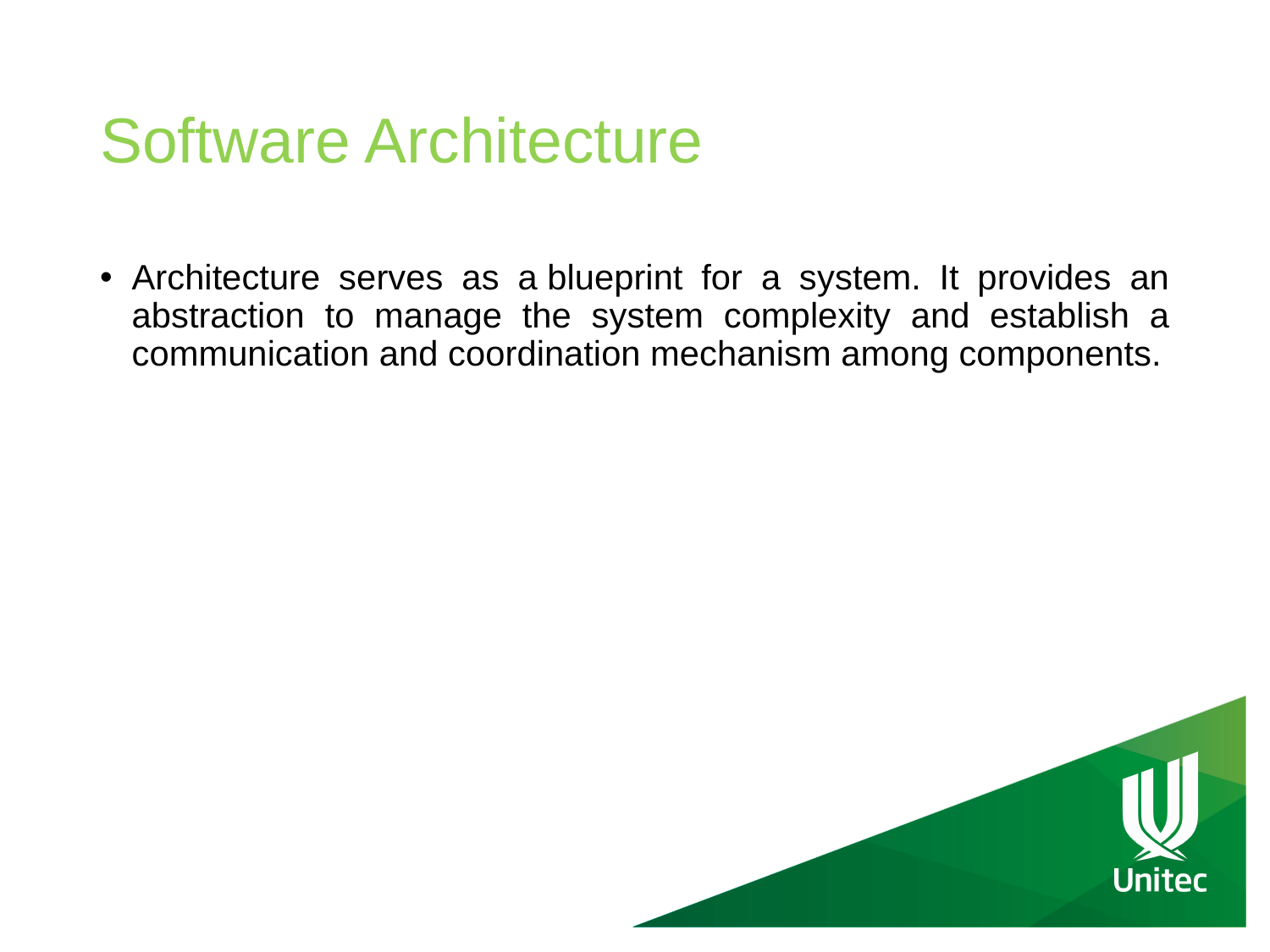

# Software Architecture
Architecture serves as a blueprint for a system. It provides an abstraction to manage the system complexity and establish a communication and coordination mechanism among components.